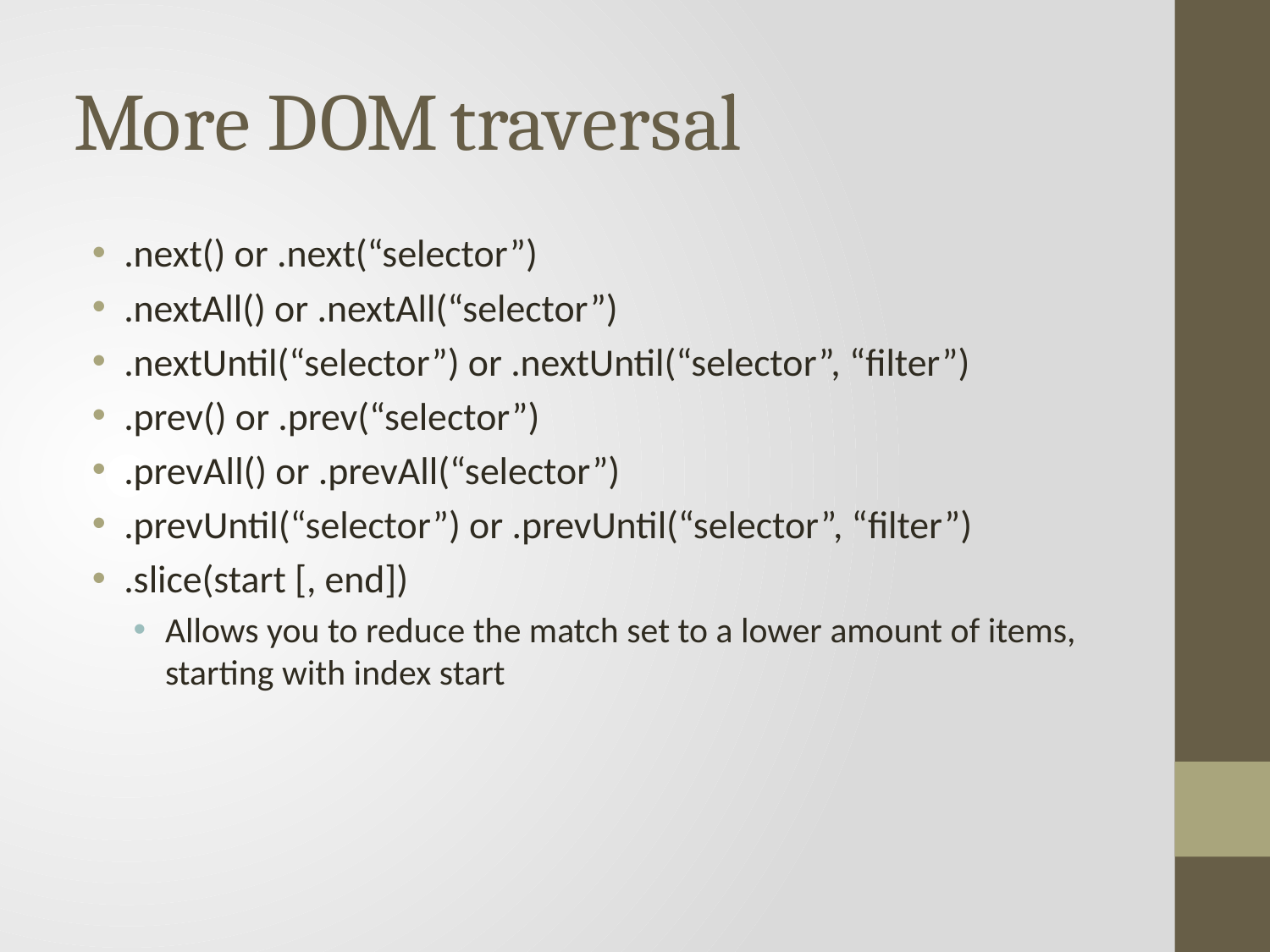

# More DOM traversal
.next() or .next(“selector”)
.nextAll() or .nextAll(“selector”)
.nextUntil(“selector”) or .nextUntil(“selector”, “filter”)
.prev() or .prev(“selector”)
.prevAll() or .prevAll(“selector”)
.prevUntil(“selector”) or .prevUntil(“selector”, “filter”)
.slice(start [, end])
Allows you to reduce the match set to a lower amount of items, starting with index start